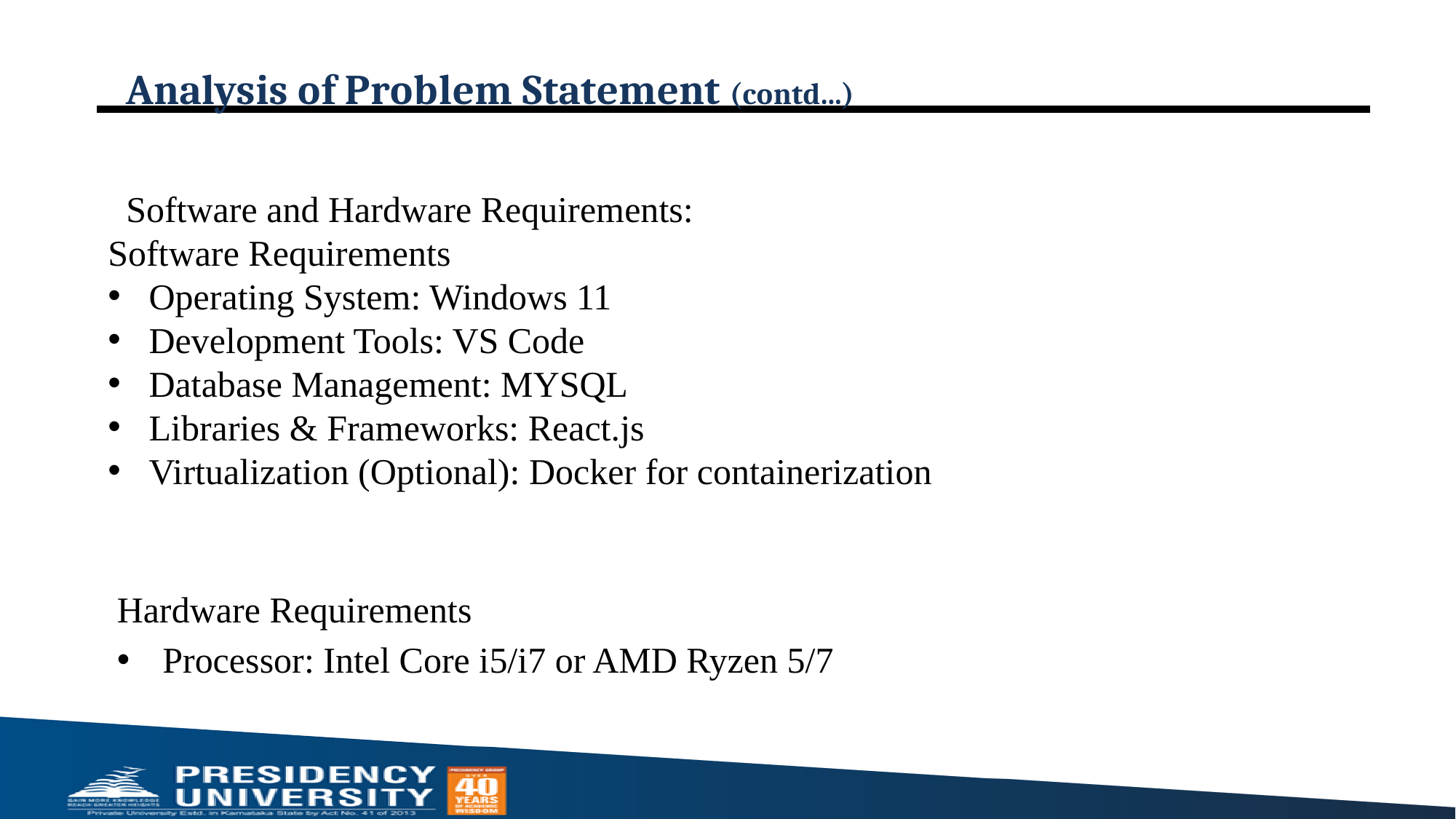

# Analysis of Problem Statement (contd...)
Software and Hardware Requirements:
Software Requirements
Operating System: Windows 11
Development Tools: VS Code
Database Management: MYSQL
Libraries & Frameworks: React.js
Virtualization (Optional): Docker for containerization

Hardware Requirements
Processor: Intel Core i5/i7 or AMD Ryzen 5/7